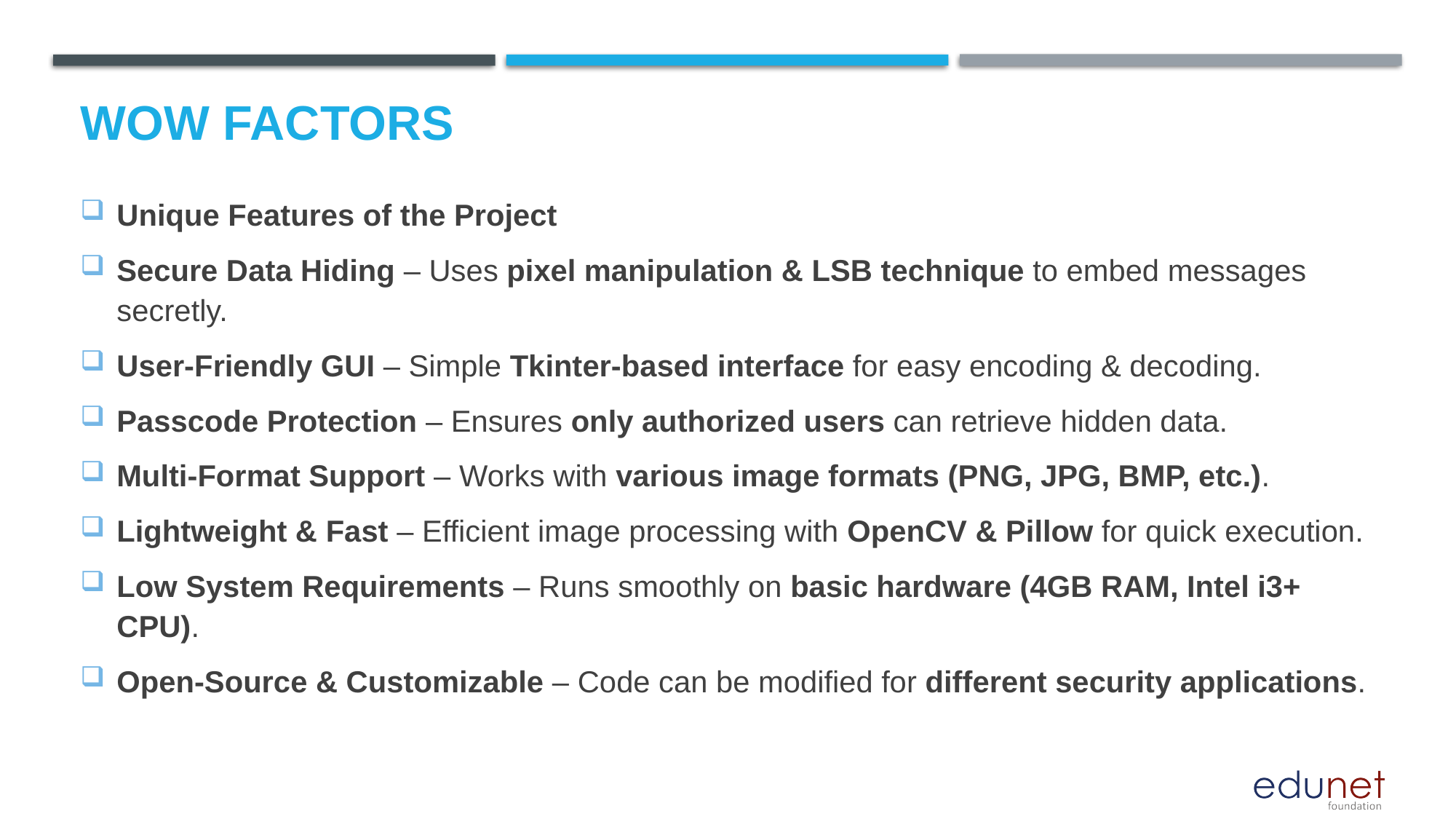

# Wow factors
Unique Features of the Project
Secure Data Hiding – Uses pixel manipulation & LSB technique to embed messages secretly.
User-Friendly GUI – Simple Tkinter-based interface for easy encoding & decoding.
Passcode Protection – Ensures only authorized users can retrieve hidden data.
Multi-Format Support – Works with various image formats (PNG, JPG, BMP, etc.).
Lightweight & Fast – Efficient image processing with OpenCV & Pillow for quick execution.
Low System Requirements – Runs smoothly on basic hardware (4GB RAM, Intel i3+ CPU).
Open-Source & Customizable – Code can be modified for different security applications.